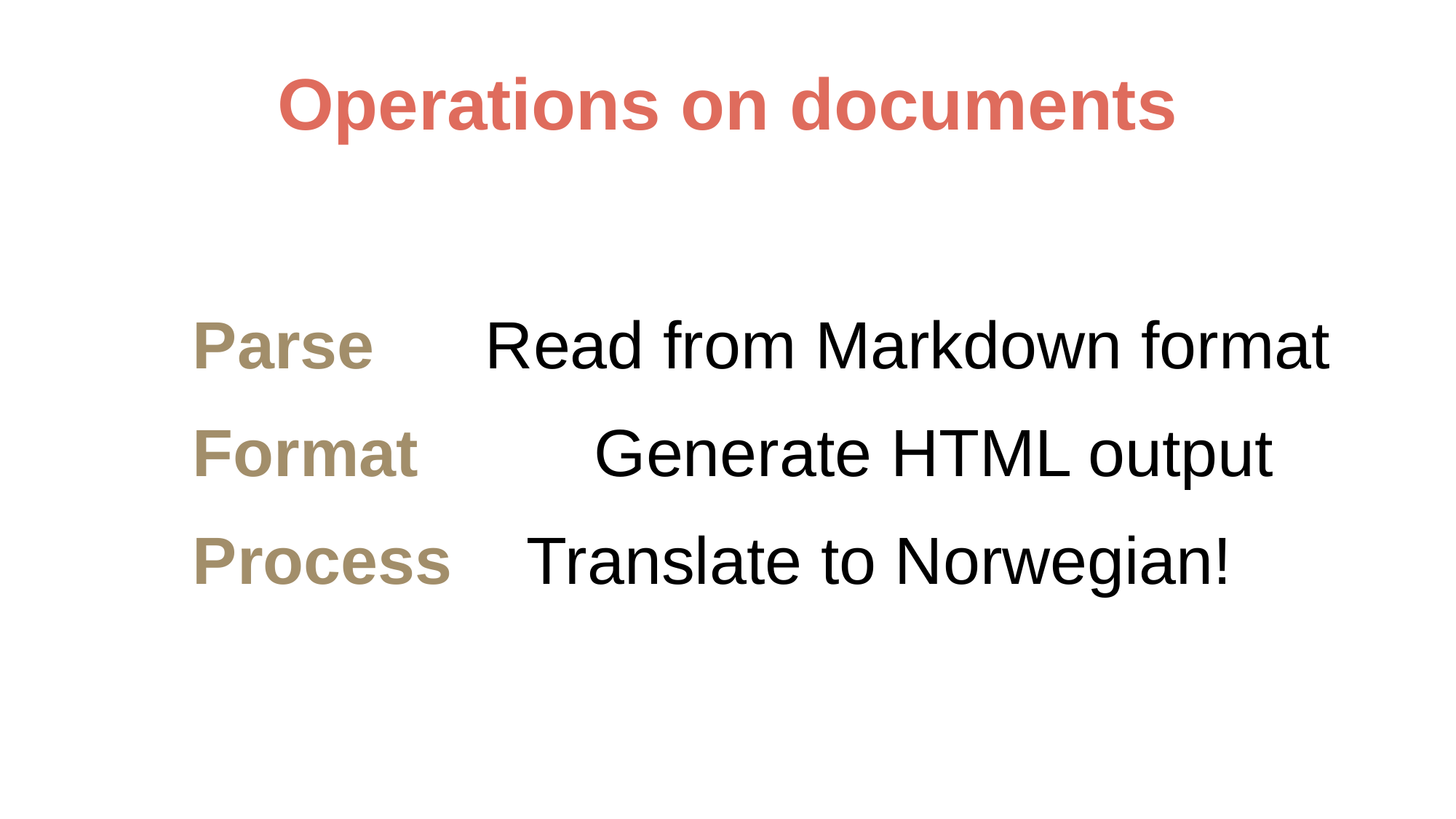

# Operations on documents

Parse	    Read from Markdown format
Format	    Generate HTML output
Process    Translate to Norwegian!